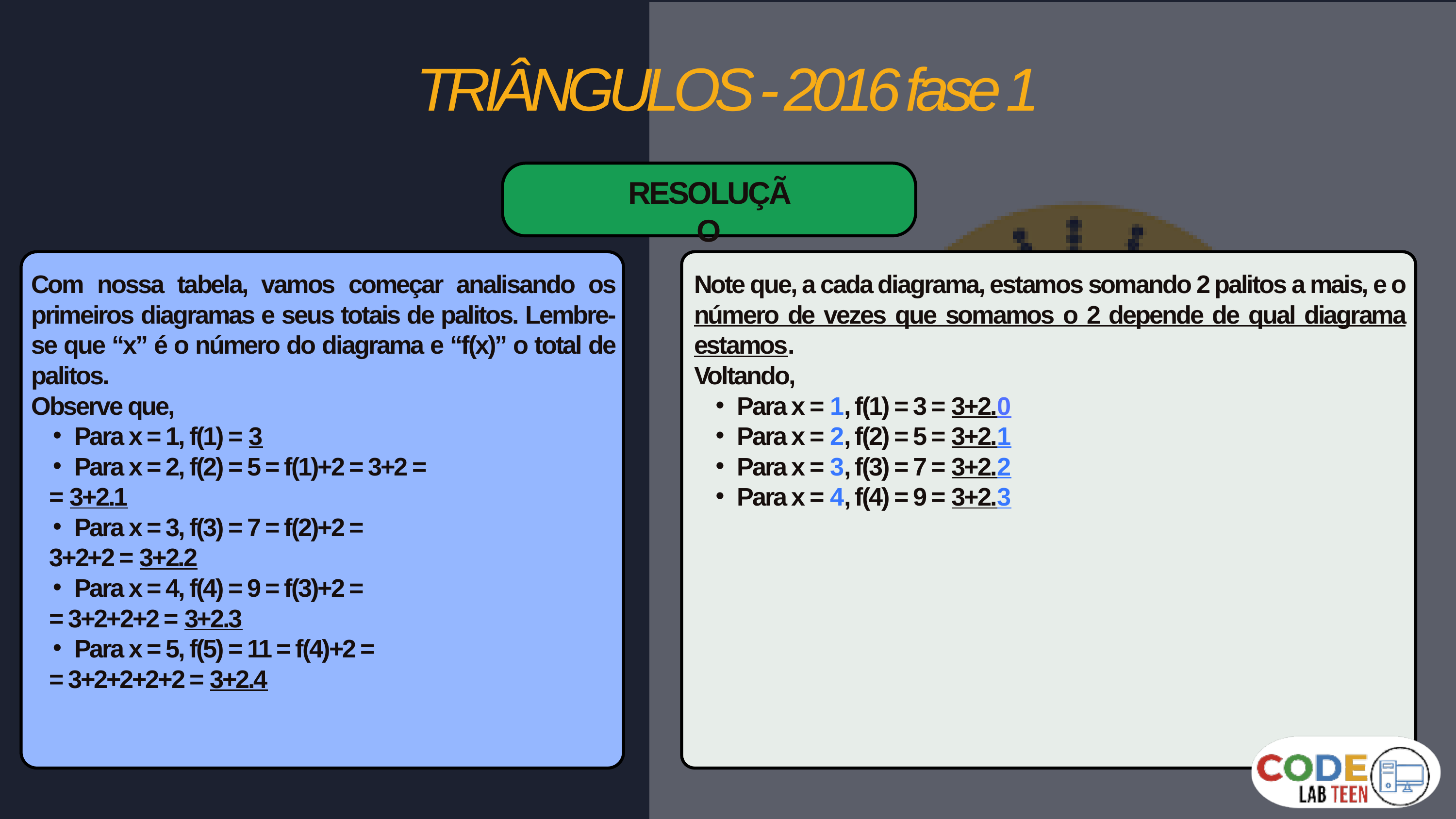

TRIÂNGULOS - 2016 fase 1

RESOLUÇÃO

Com nossa tabela, vamos começar analisando os primeiros diagramas e seus totais de palitos. Lembre-se que “x” é o número do diagrama e “f(x)” o total de palitos.
Observe que,
Para x = 1, f(1) = 3
Para x = 2, f(2) = 5 = f(1)+2 = 3+2 =
   = 3+2.1
Para x = 3, f(3) = 7 = f(2)+2 =
   3+2+2 = 3+2.2
Para x = 4, f(4) = 9 = f(3)+2 =
   = 3+2+2+2 = 3+2.3
Para x = 5, f(5) = 11 = f(4)+2 =
   = 3+2+2+2+2 = 3+2.4

Note que, a cada diagrama, estamos somando 2 palitos a mais, e o número de vezes que somamos o 2 depende de qual diagrama estamos.
Voltando,
Para x = 1, f(1) = 3 = 3+2.0
Para x = 2, f(2) = 5 = 3+2.1
Para x = 3, f(3) = 7 = 3+2.2
Para x = 4, f(4) = 9 = 3+2.3